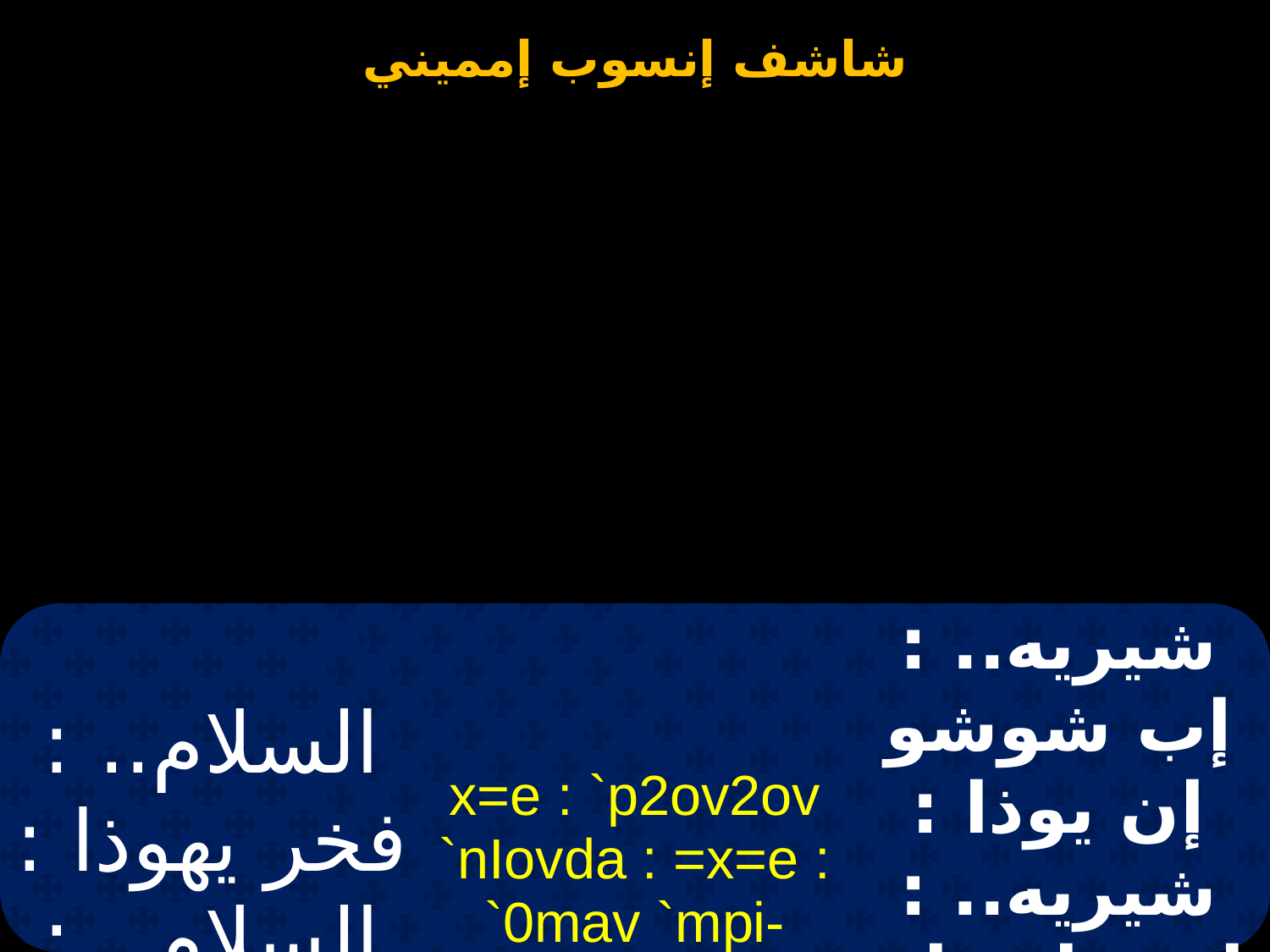

| السلام.. : فخر يهوذا : السلام.. : أم السيد | x=e : `p2ov2ov `nIovda : =x=e : `0mav `mpi-decpota | شيريه.. : إب شوشو إن يوذا : شيريه.. : إث ماف إم بي ذيسبوطا |
| --- | --- | --- |